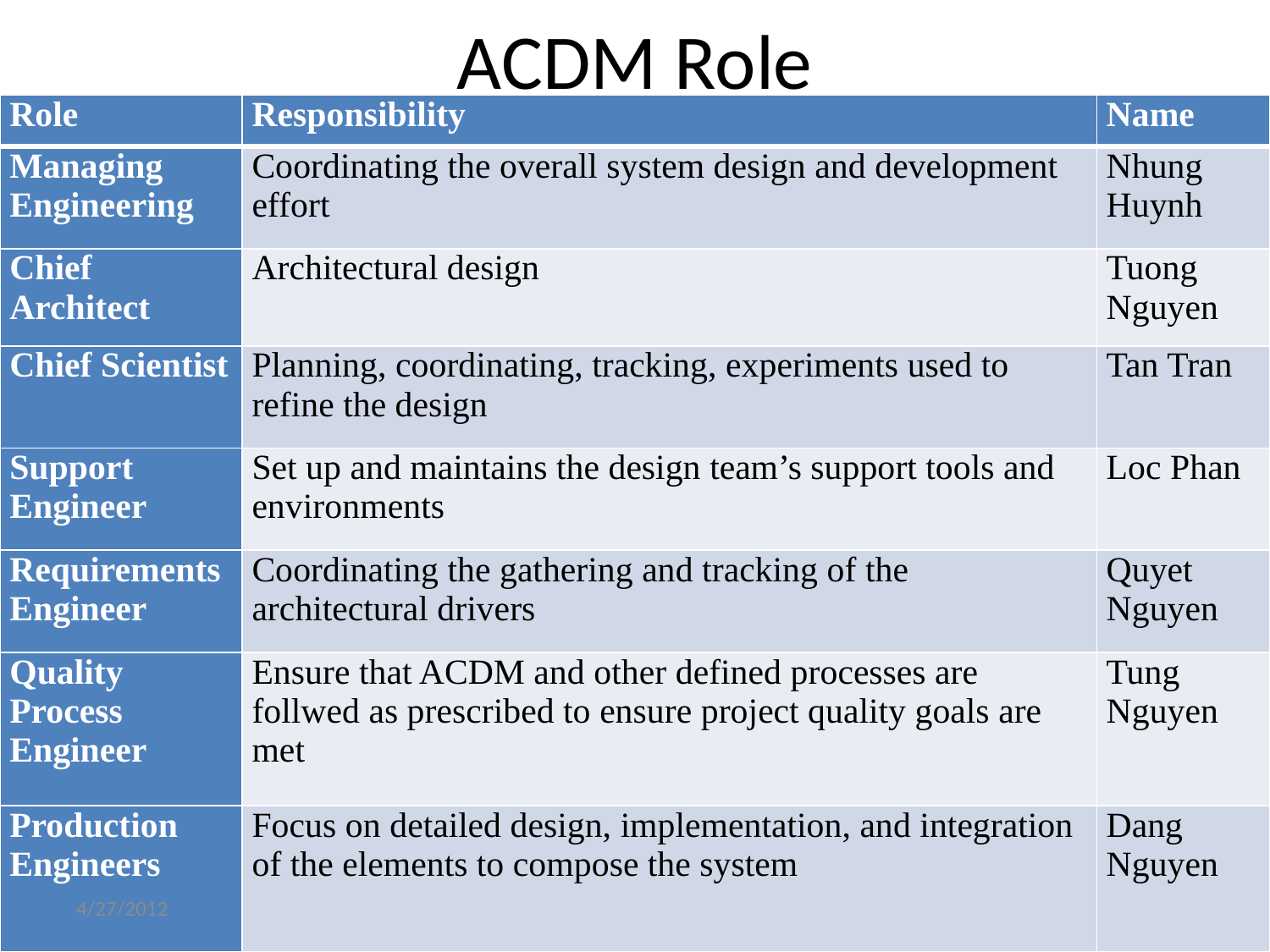

# ACDM Role
| Role | Responsibility | Name |
| --- | --- | --- |
| Managing Engineering | Coordinating the overall system design and development effort | Nhung Huynh |
| Chief Architect | Architectural design | Tuong Nguyen |
| Chief Scientist | Planning, coordinating, tracking, experiments used to refine the design | Tan Tran |
| Support Engineer | Set up and maintains the design team’s support tools and environments | Loc Phan |
| Requirements Engineer | Coordinating the gathering and tracking of the architectural drivers | Quyet Nguyen |
| Quality Process Engineer | Ensure that ACDM and other defined processes are follwed as prescribed to ensure project quality goals are met | Tung Nguyen |
| Production Engineers | Focus on detailed design, implementation, and integration of the elements to compose the system | Dang Nguyen |
4/27/2012
15